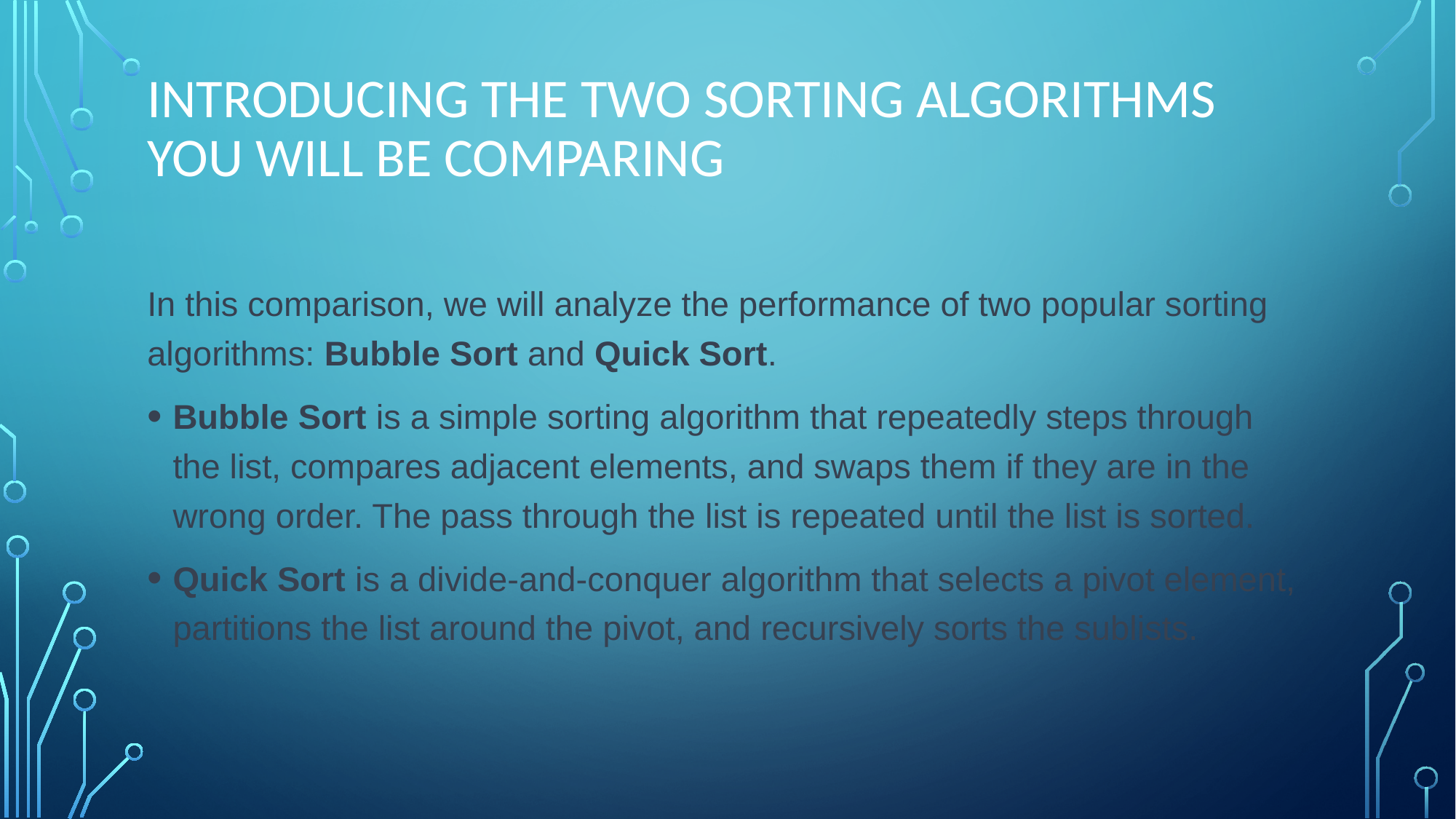

# Introducing the two sorting algorithms you will be comparing
In this comparison, we will analyze the performance of two popular sorting algorithms: Bubble Sort and Quick Sort.
Bubble Sort is a simple sorting algorithm that repeatedly steps through the list, compares adjacent elements, and swaps them if they are in the wrong order. The pass through the list is repeated until the list is sorted.
Quick Sort is a divide-and-conquer algorithm that selects a pivot element, partitions the list around the pivot, and recursively sorts the sublists.